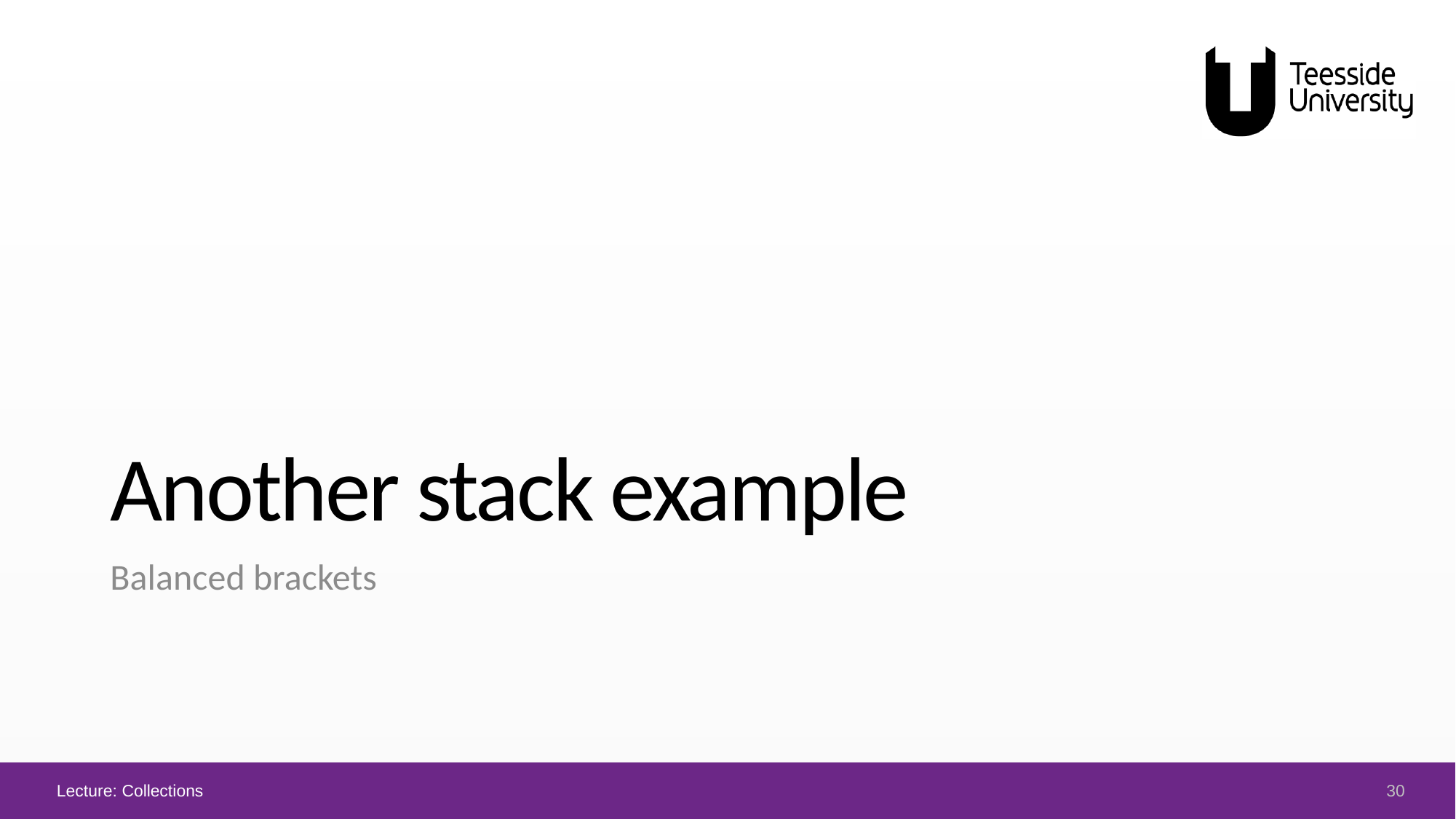

# Another stack example
Balanced brackets
30
Lecture: Collections